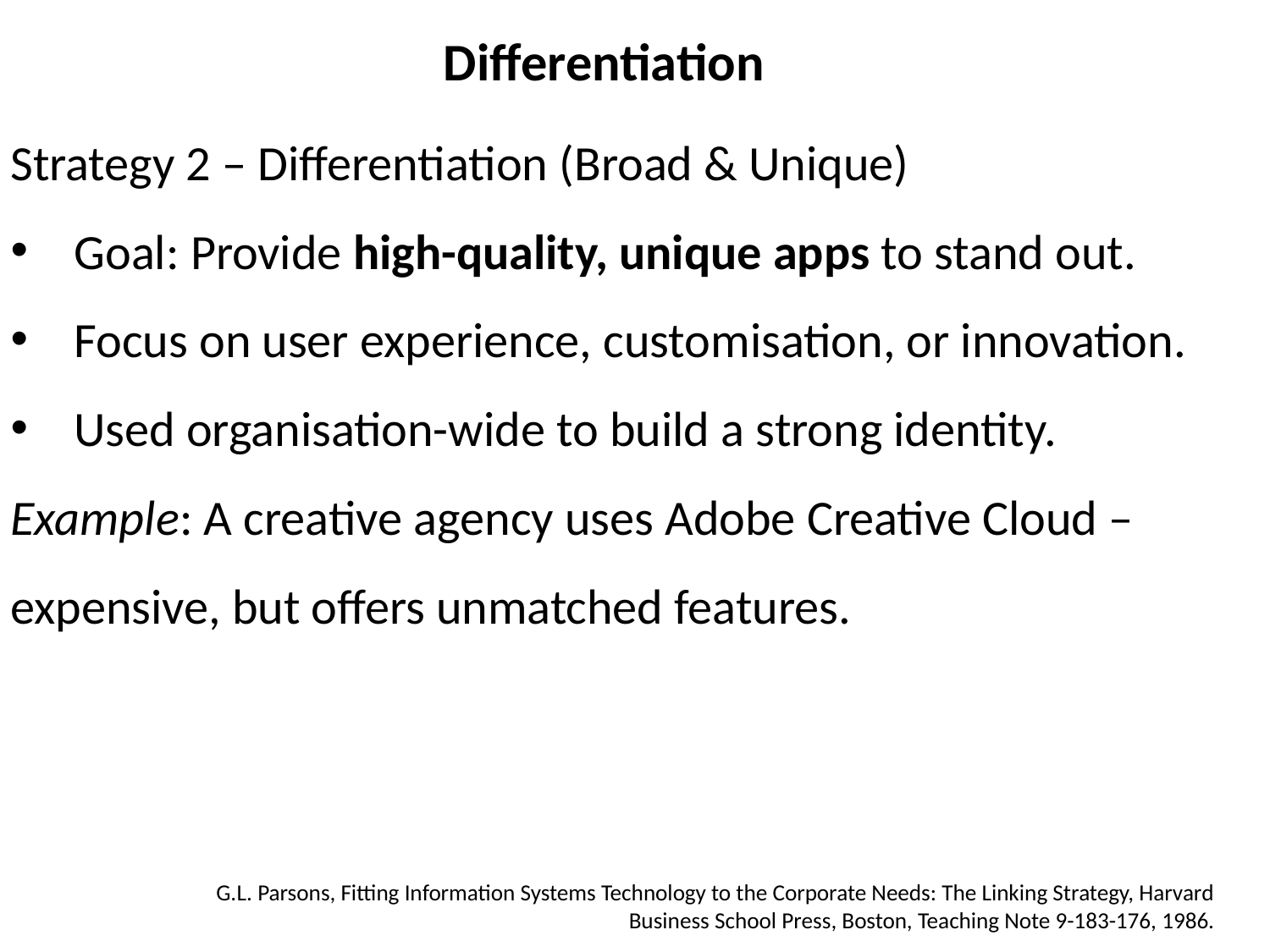

# Differentiation
Strategy 2 – Differentiation (Broad & Unique)
Goal: Provide high-quality, unique apps to stand out.
Focus on user experience, customisation, or innovation.
Used organisation-wide to build a strong identity.
Example: A creative agency uses Adobe Creative Cloud – expensive, but offers unmatched features.
G.L. Parsons, Fitting Information Systems Technology to the Corporate Needs: The Linking Strategy, Harvard Business School Press, Boston, Teaching Note 9-183-176, 1986.